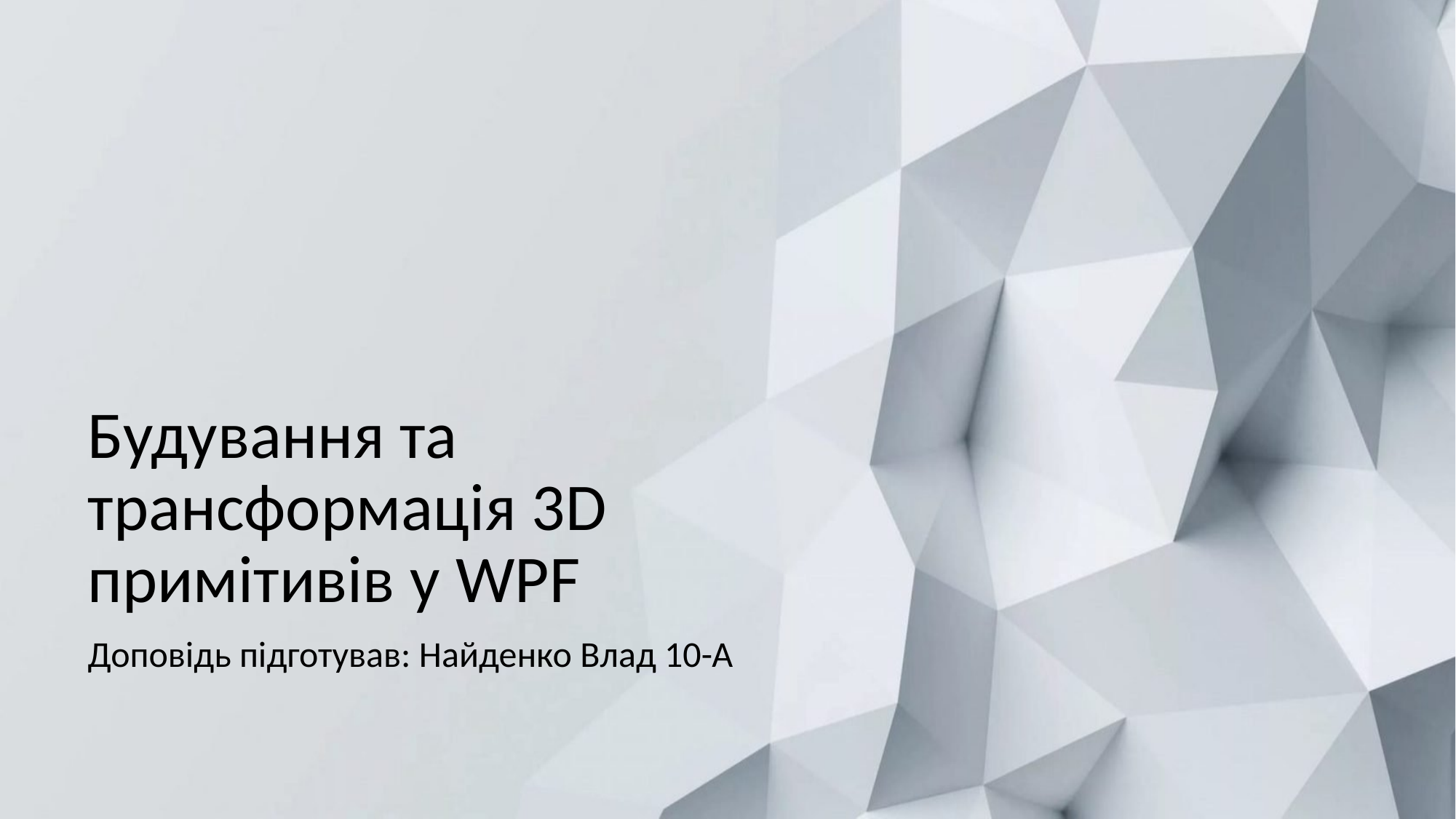

# Будування та трансформація 3D примітивів у WPF
Доповідь підготував: Найденко Влад 10-А